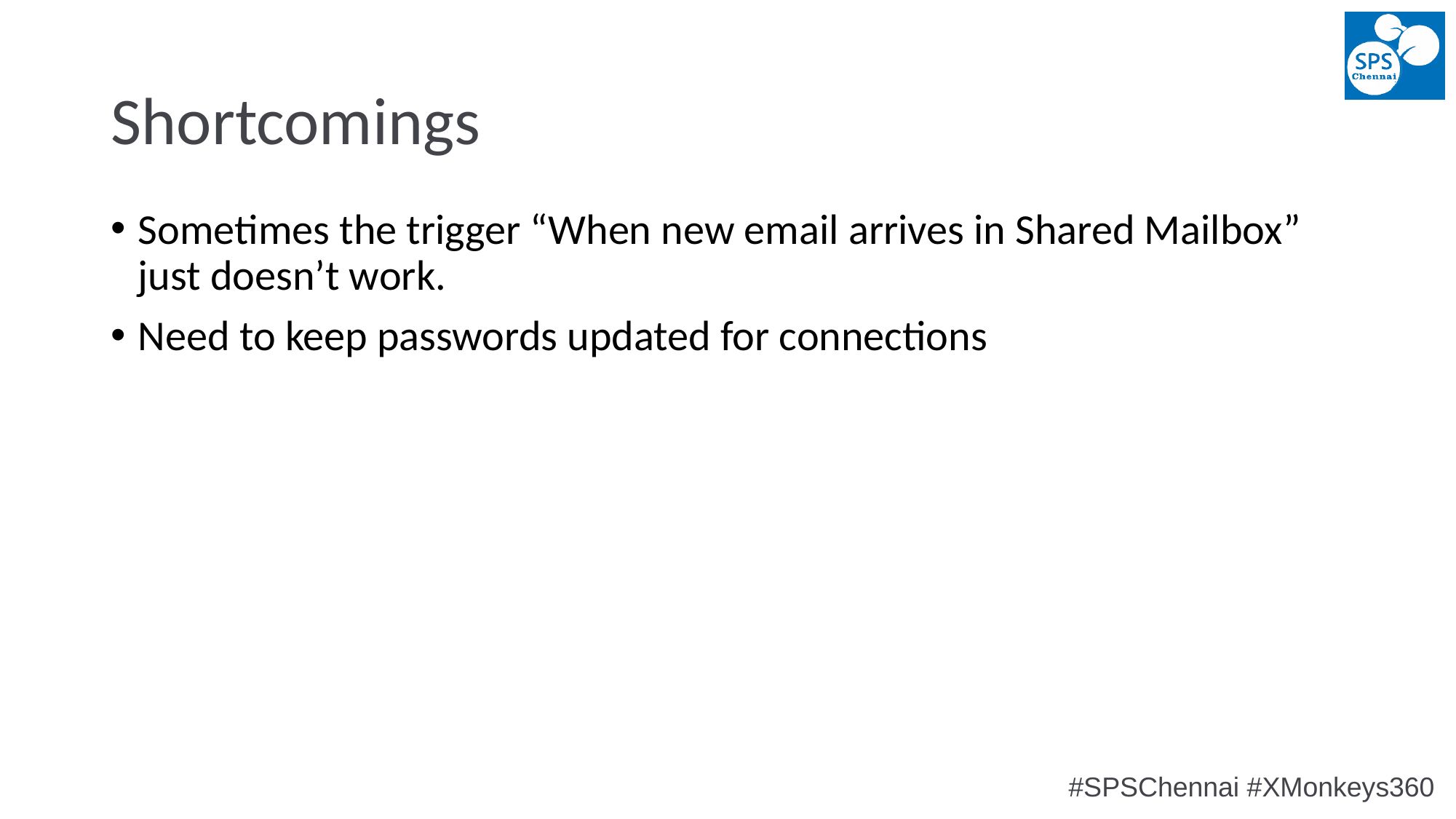

# Shortcomings
Sometimes the trigger “When new email arrives in Shared Mailbox” just doesn’t work.
Need to keep passwords updated for connections